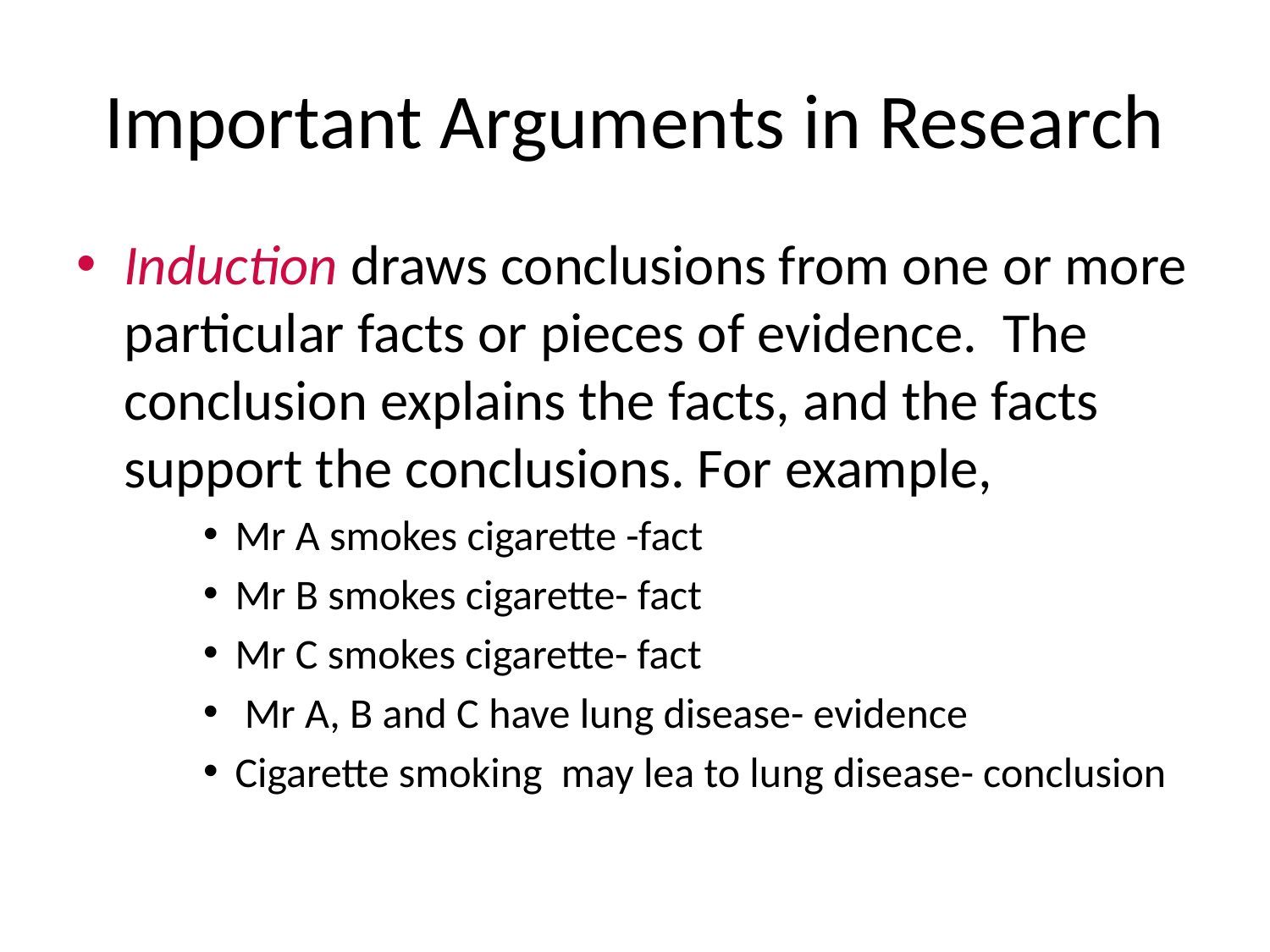

# Important Arguments in Research
Induction draws conclusions from one or more particular facts or pieces of evidence.  The conclusion explains the facts, and the facts support the conclusions. For example,
Mr A smokes cigarette -fact
Mr B smokes cigarette- fact
Mr C smokes cigarette- fact
 Mr A, B and C have lung disease- evidence
Cigarette smoking  may lea to lung disease- conclusion